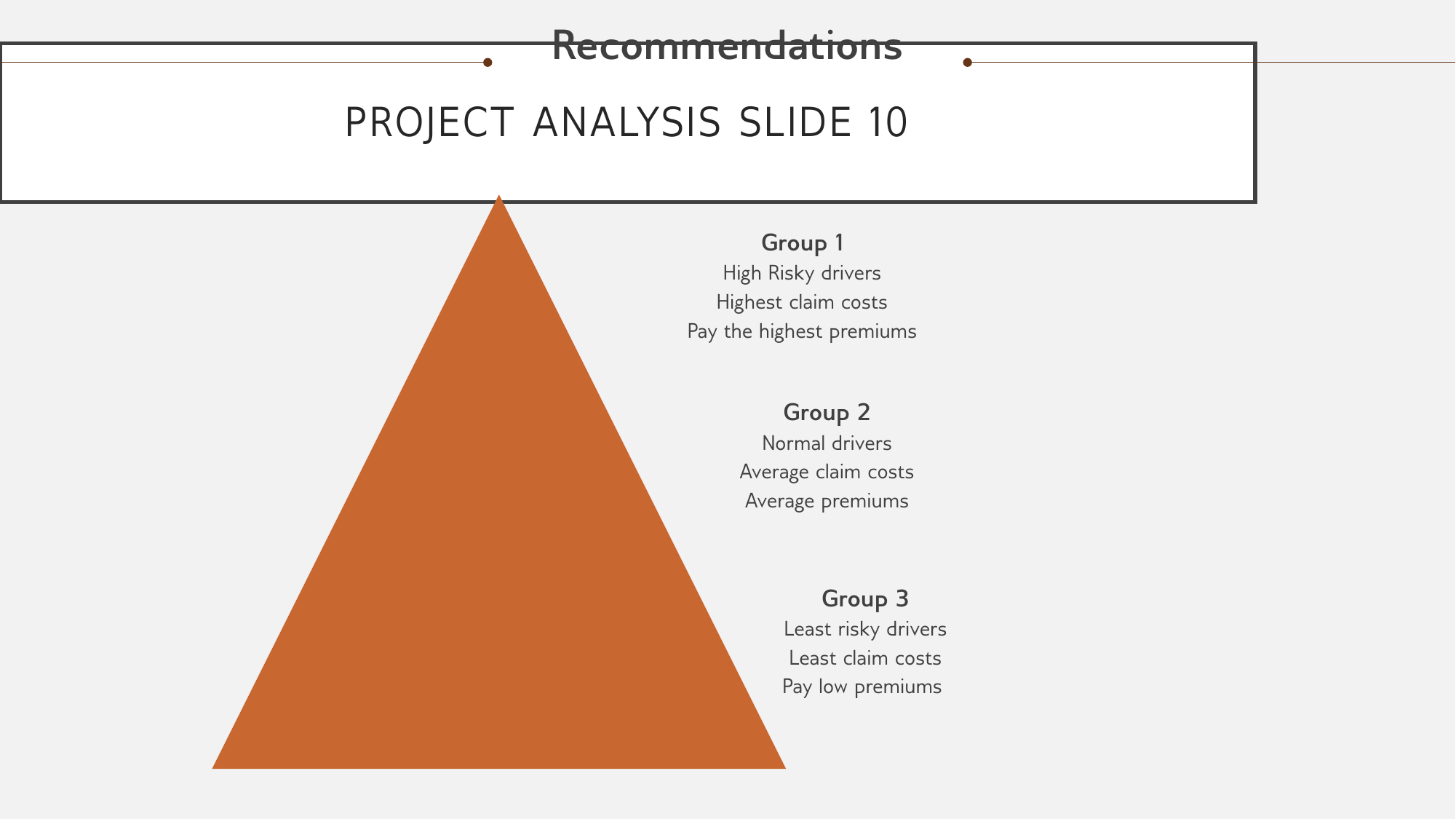

Recommendations
Project analysis slide 10

Group 1
High Risky drivers
Highest claim costs
Pay the highest premiums
Group 2
Normal drivers
Average claim costs
Average premiums
Group 3
Least risky drivers
Least claim costs
Pay low premiums